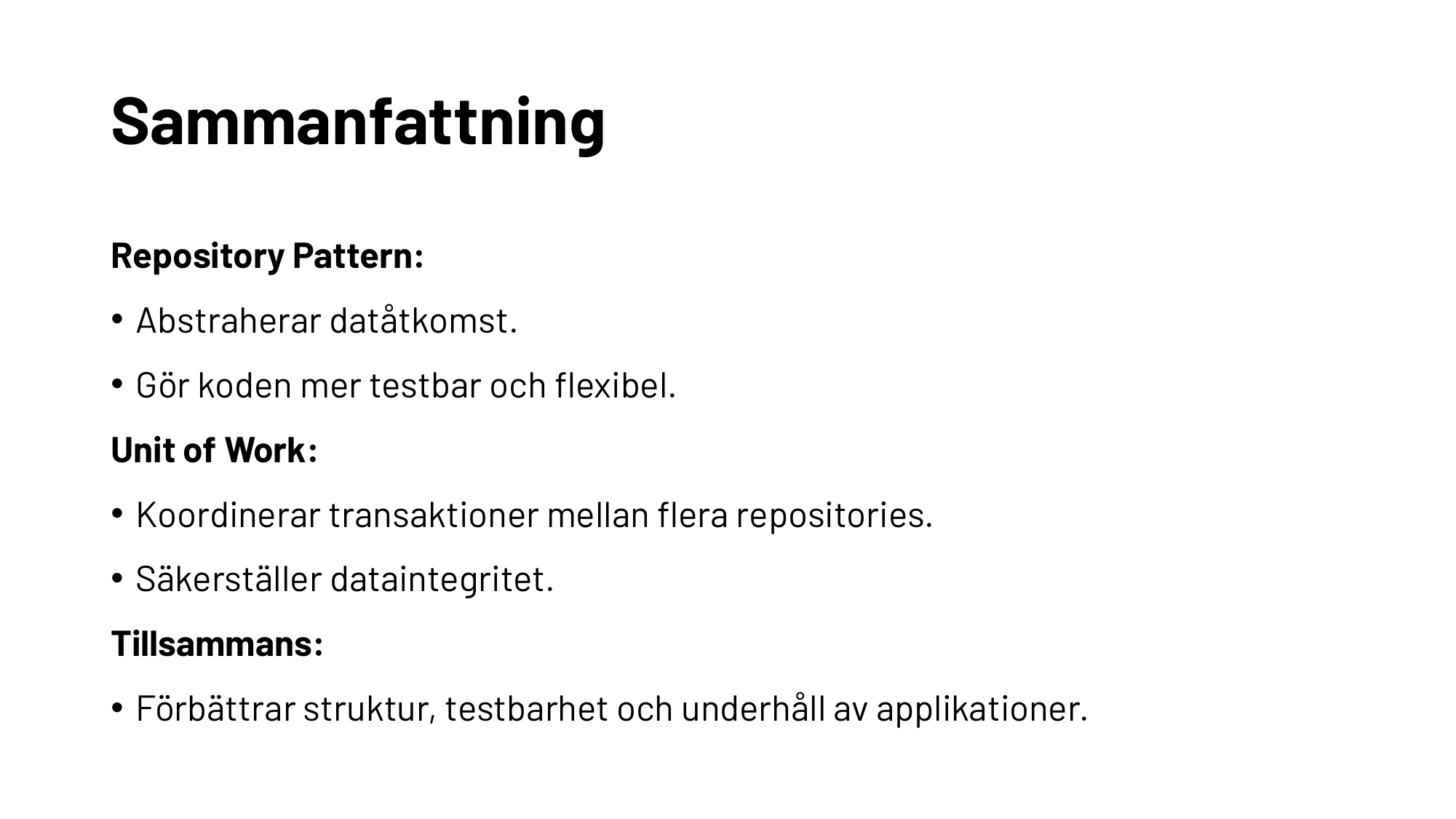

# Sammanfattning
Repository Pattern:
Abstraherar datåtkomst.
Gör koden mer testbar och flexibel.
Unit of Work:
Koordinerar transaktioner mellan flera repositories.
Säkerställer dataintegritet.
Tillsammans:
Förbättrar struktur, testbarhet och underhåll av applikationer.